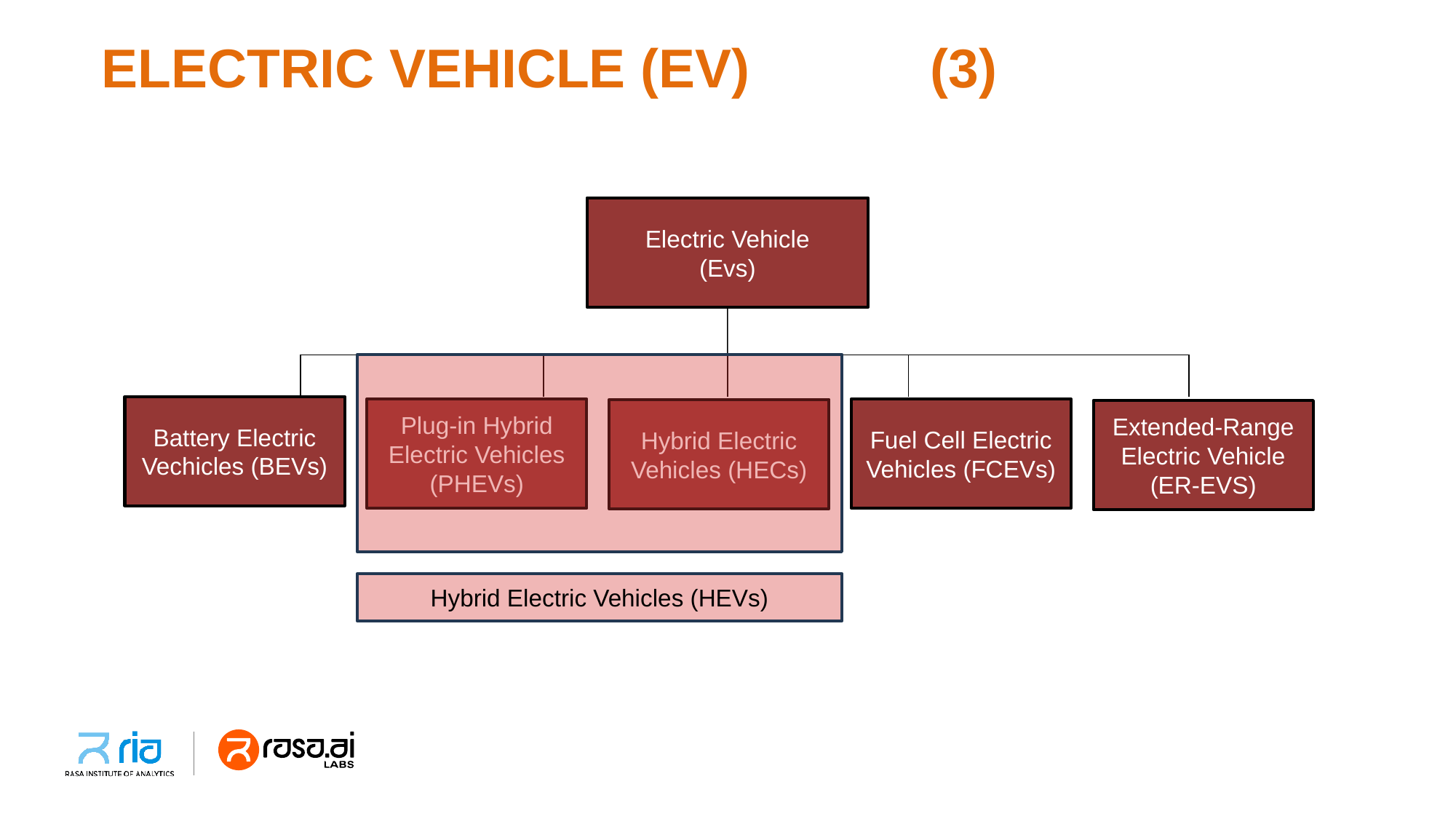

ELECTRIC VEHICLE (EV)            (3)
Electric Vehicle
(Evs)

Battery Electric
Vechicles (BEVs)
Plug-in Hybrid
Electric Vehicles
(PHEVs)
Fuel Cell Electric
Vehicles (FCEVs)
Hybrid Electric
Vehicles (HECs)
Extended-Range
Electric Vehicle
(ER-EVS)
Hybrid Electric Vehicles (HEVs)